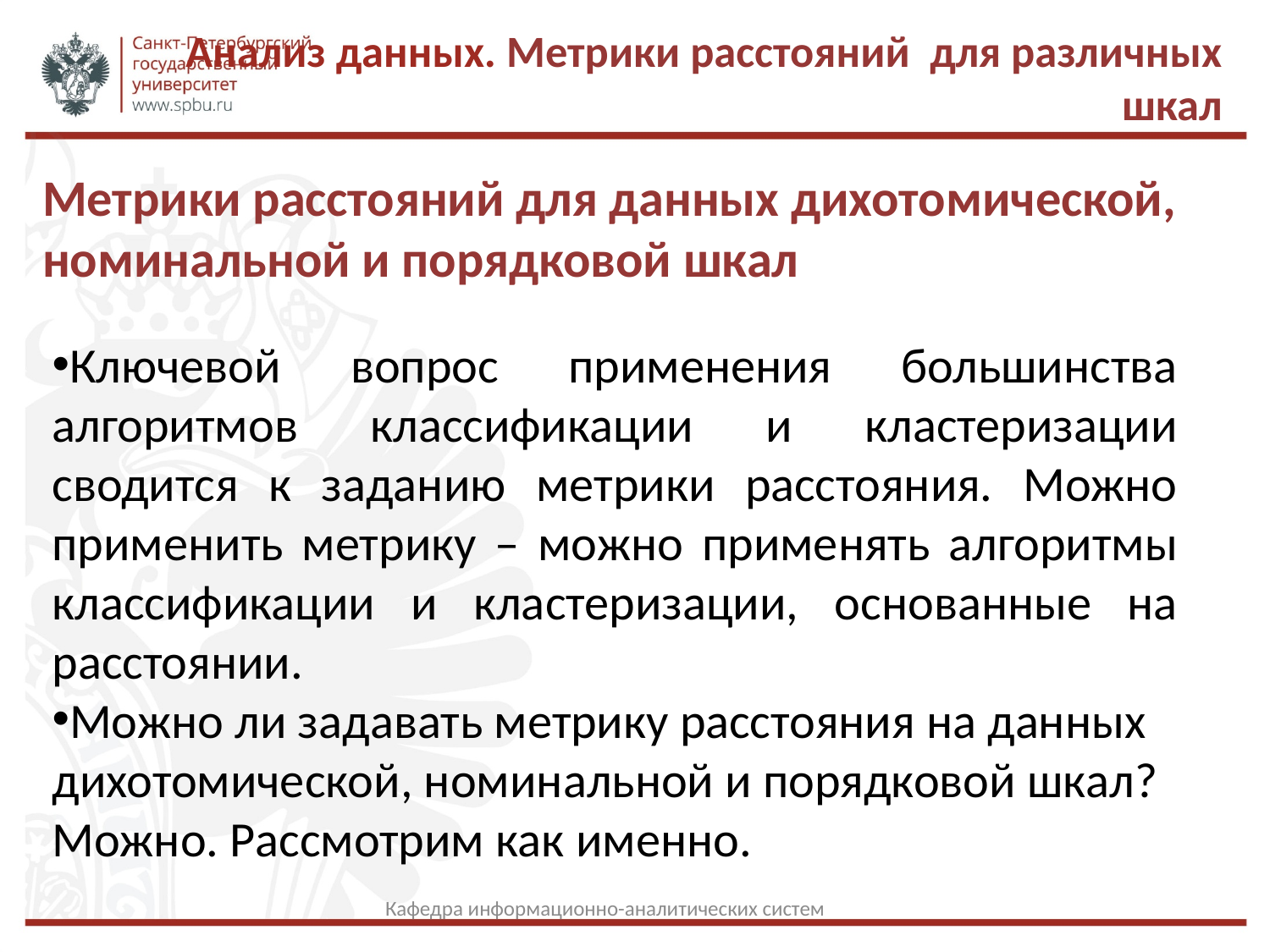

Анализ данных. Метрики расстояний  для различных шкал
Метрики расстояний для данных дихотомической, номинальной и порядковой шкал

Ключевой вопрос применения большинства алгоритмов классификации и кластеризации сводится к заданию метрики расстояния. Можно применить метрику – можно применять алгоритмы классификации и кластеризации, основанные на расстоянии.
Можно ли задавать метрику расстояния на данных дихотомической, номинальной и порядковой шкал? Можно. Рассмотрим как именно.

Кафедра информационно-аналитических систем